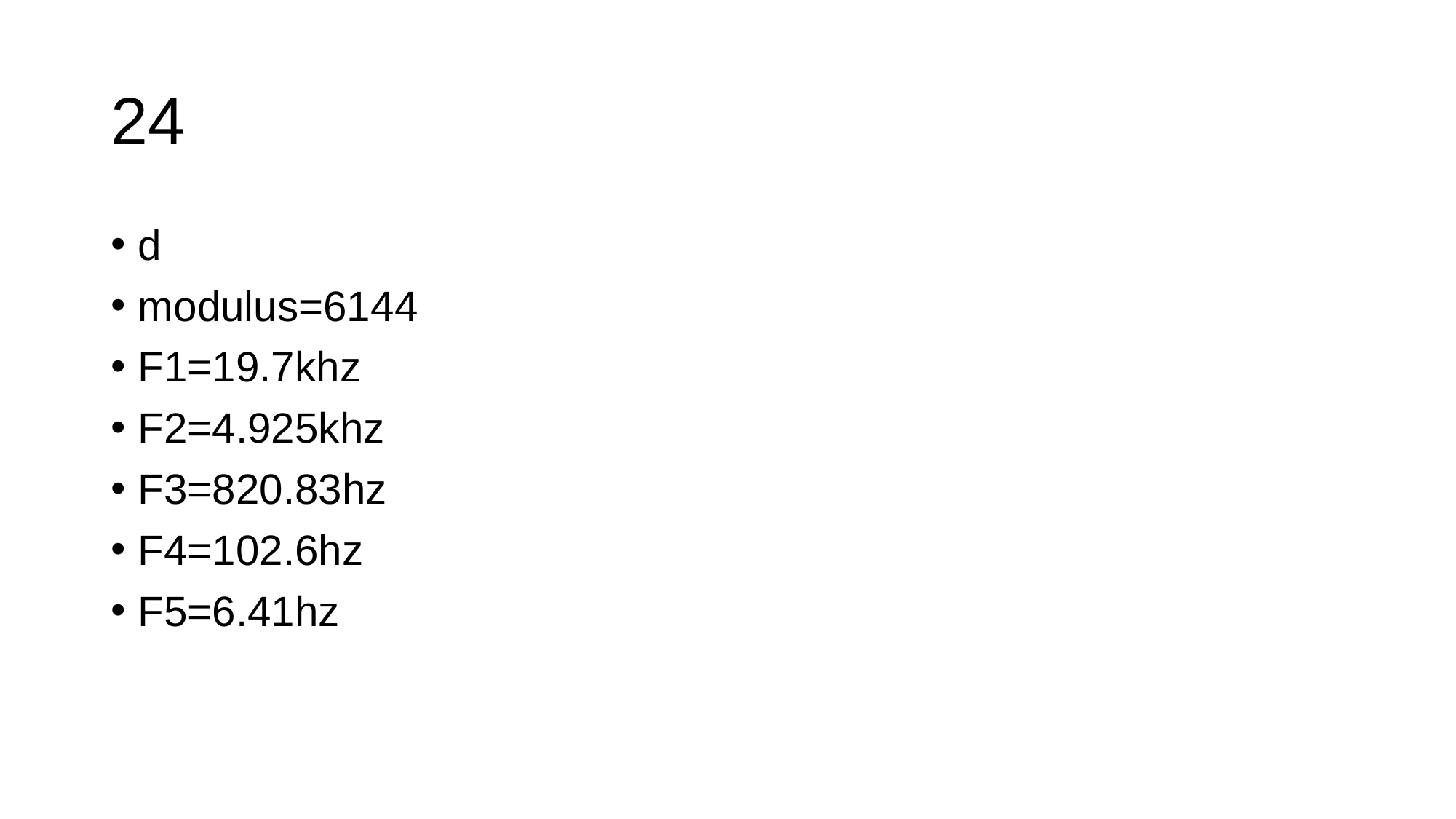

# 24
d
modulus=6144
F1=19.7khz
F2=4.925khz
F3=820.83hz
F4=102.6hz
F5=6.41hz